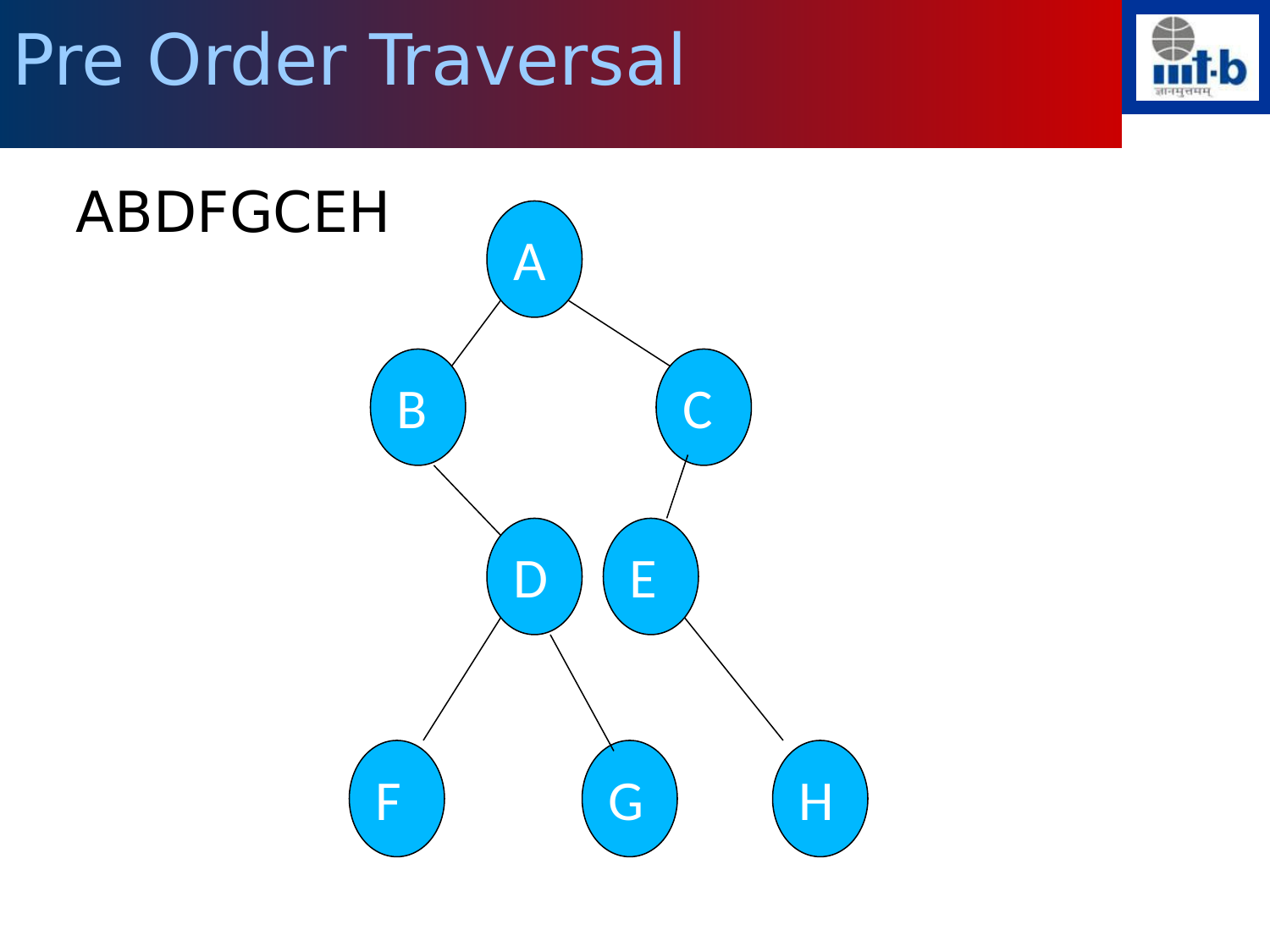

# Pre Order Traversal
ABDFGCEH
A
B
C
D
E
F
G
H